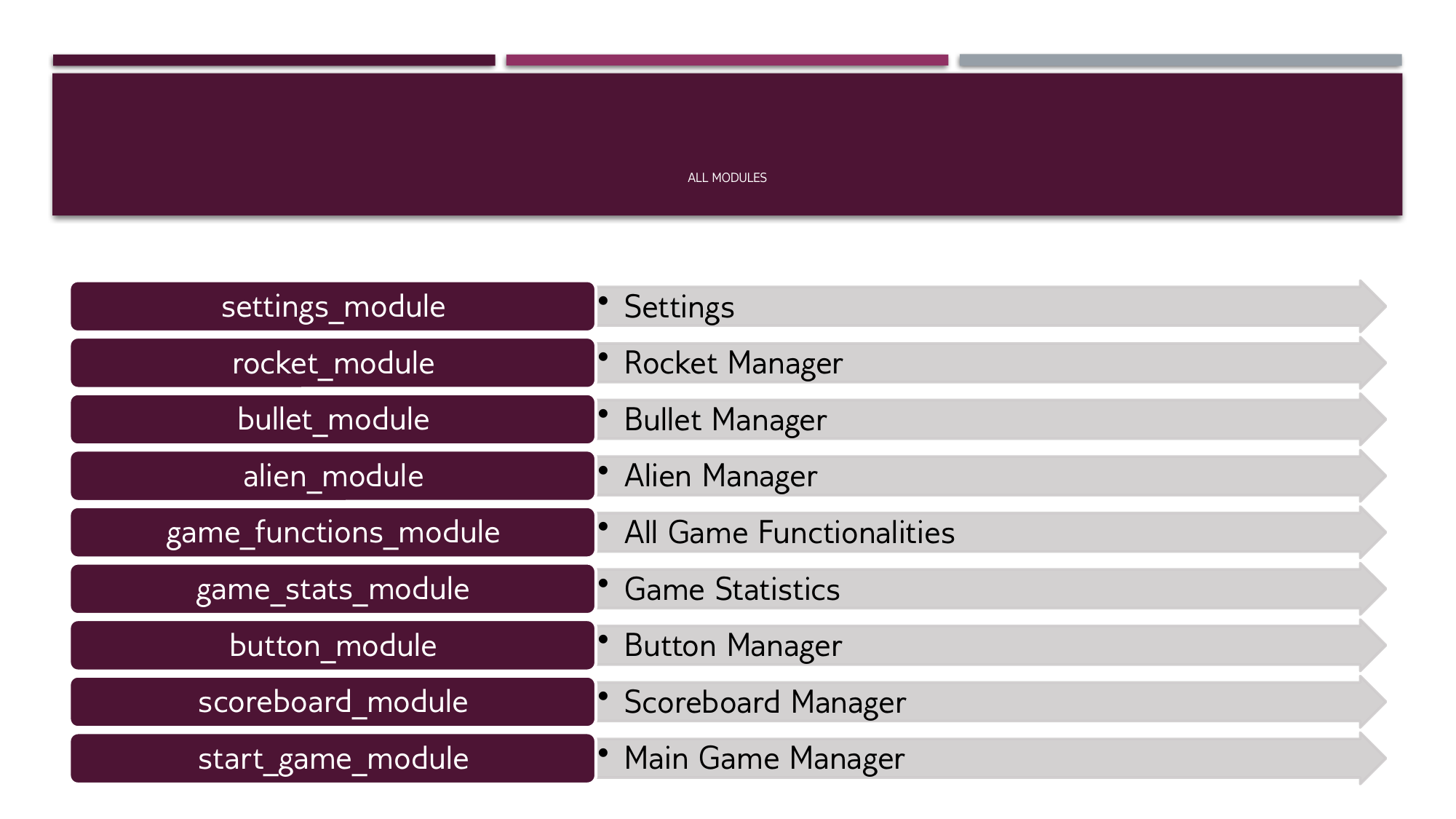

# All modules
Settings
settings_module
Rocket Manager
rocket_module
Bullet Manager
bullet_module
Alien Manager
alien_module
All Game Functionalities
game_functions_module
Game Statistics
game_stats_module
Button Manager
button_module
Scoreboard Manager
scoreboard_module
Main Game Manager
start_game_module